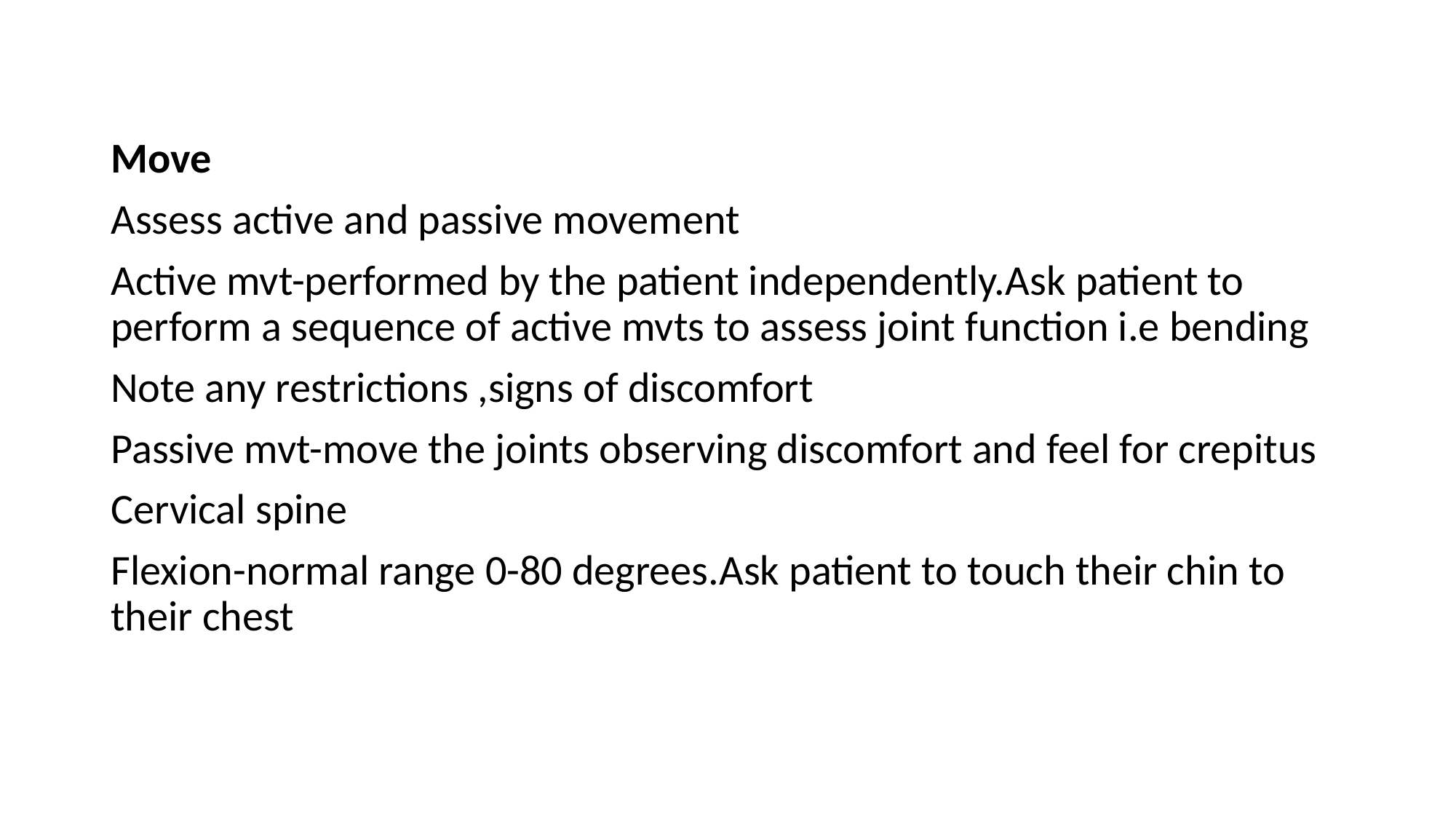

Move
Assess active and passive movement
Active mvt-performed by the patient independently.Ask patient to perform a sequence of active mvts to assess joint function i.e bending
Note any restrictions ,signs of discomfort
Passive mvt-move the joints observing discomfort and feel for crepitus
Cervical spine
Flexion-normal range 0-80 degrees.Ask patient to touch their chin to their chest